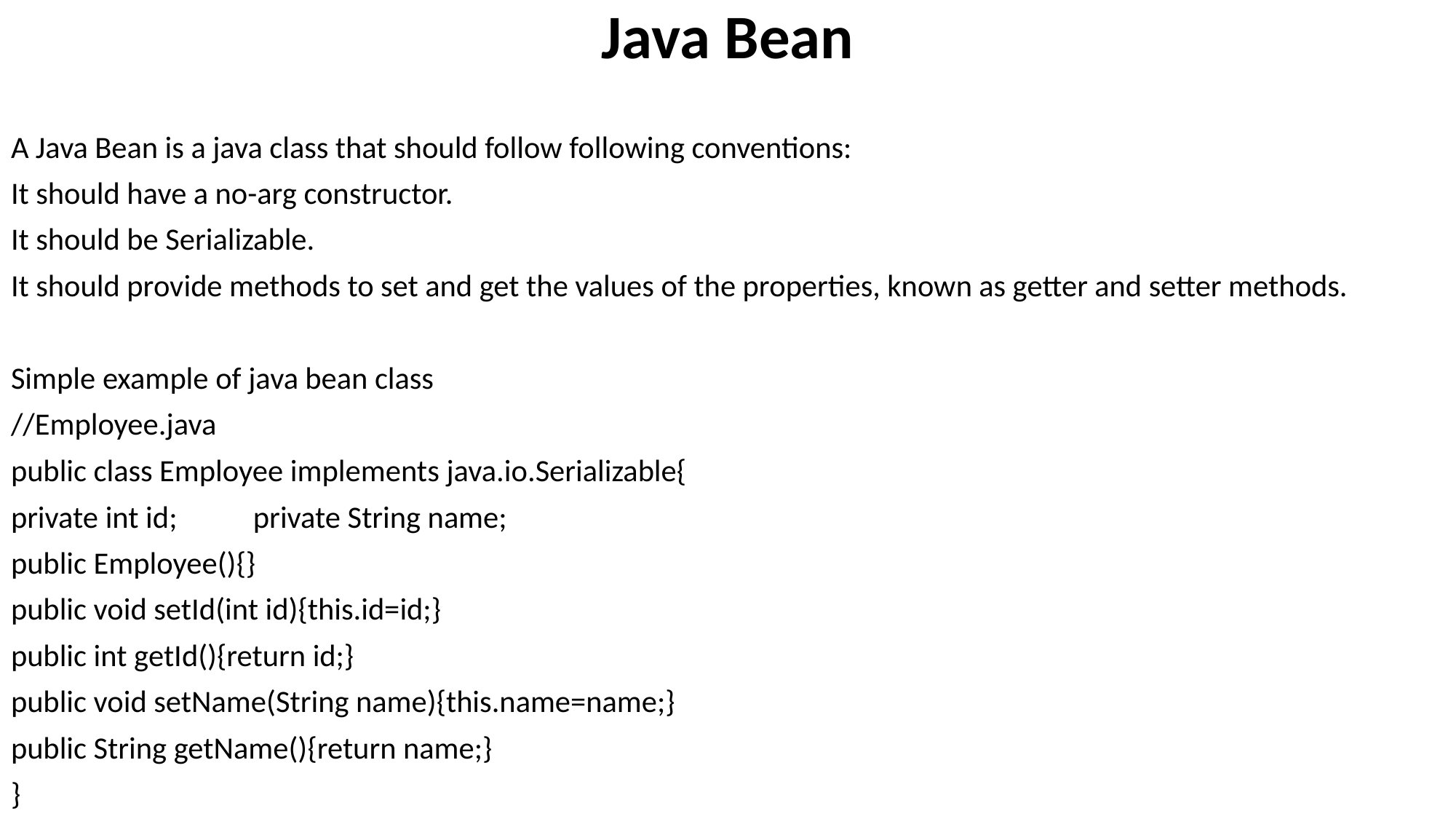

Java Bean

A Java Bean is a java class that should follow following conventions:
It should have a no-arg constructor.
It should be Serializable.
It should provide methods to set and get the values of the properties, known as getter and setter methods.

Simple example of java bean class
//Employee.java
public class Employee implements java.io.Serializable{
private int id;           private String name;
public Employee(){}
public void setId(int id){this.id=id;}
public int getId(){return id;}
public void setName(String name){this.name=name;}
public String getName(){return name;}
}